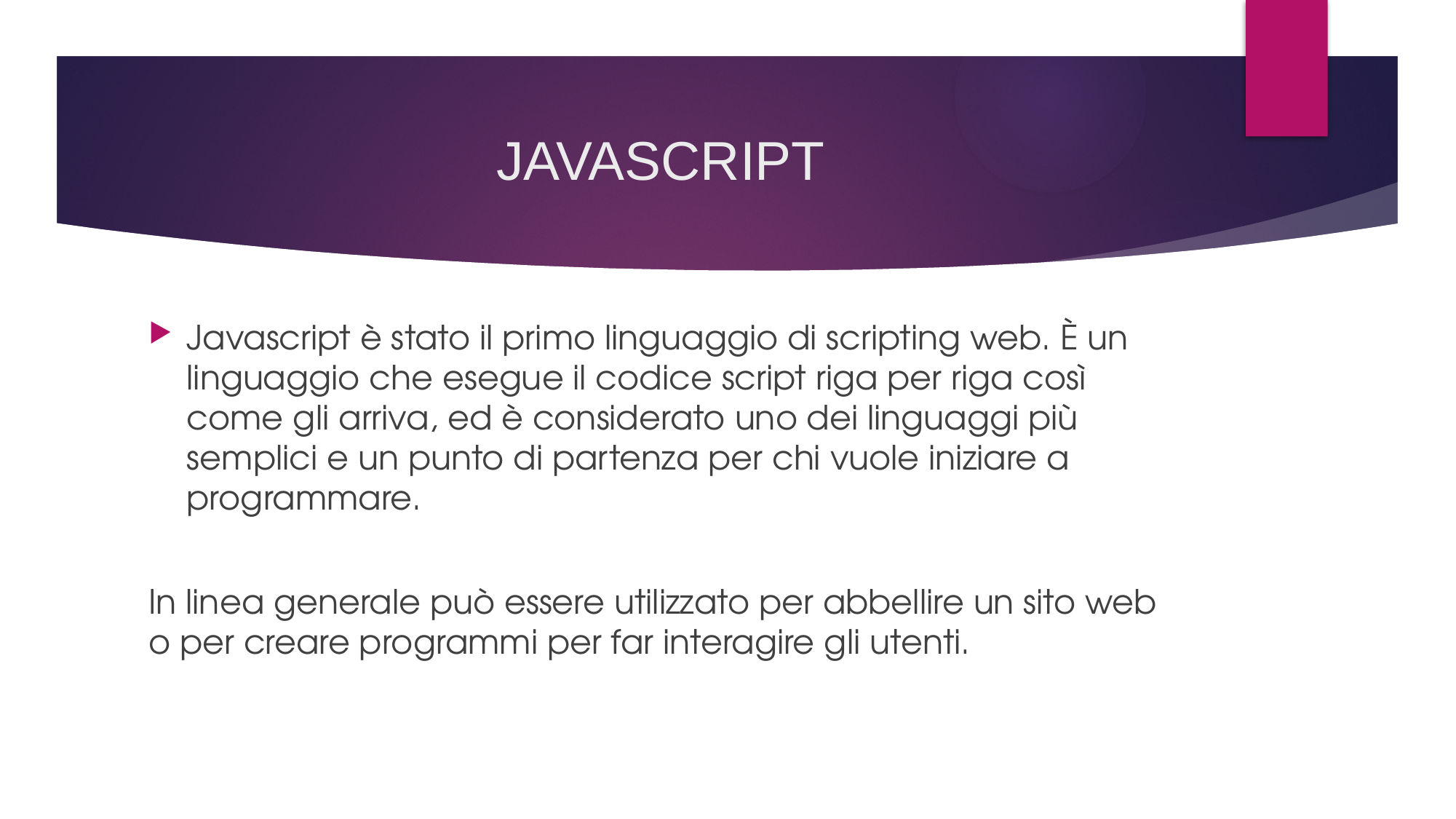

# JAVASCRIPT
Javascript è stato il primo linguaggio di scripting web. È un linguaggio che esegue il codice script riga per riga così come gli arriva, ed è considerato uno dei linguaggi più semplici e un punto di partenza per chi vuole iniziare a programmare.

In linea generale può essere utilizzato per abbellire un sito web o per creare programmi per far interagire gli utenti.